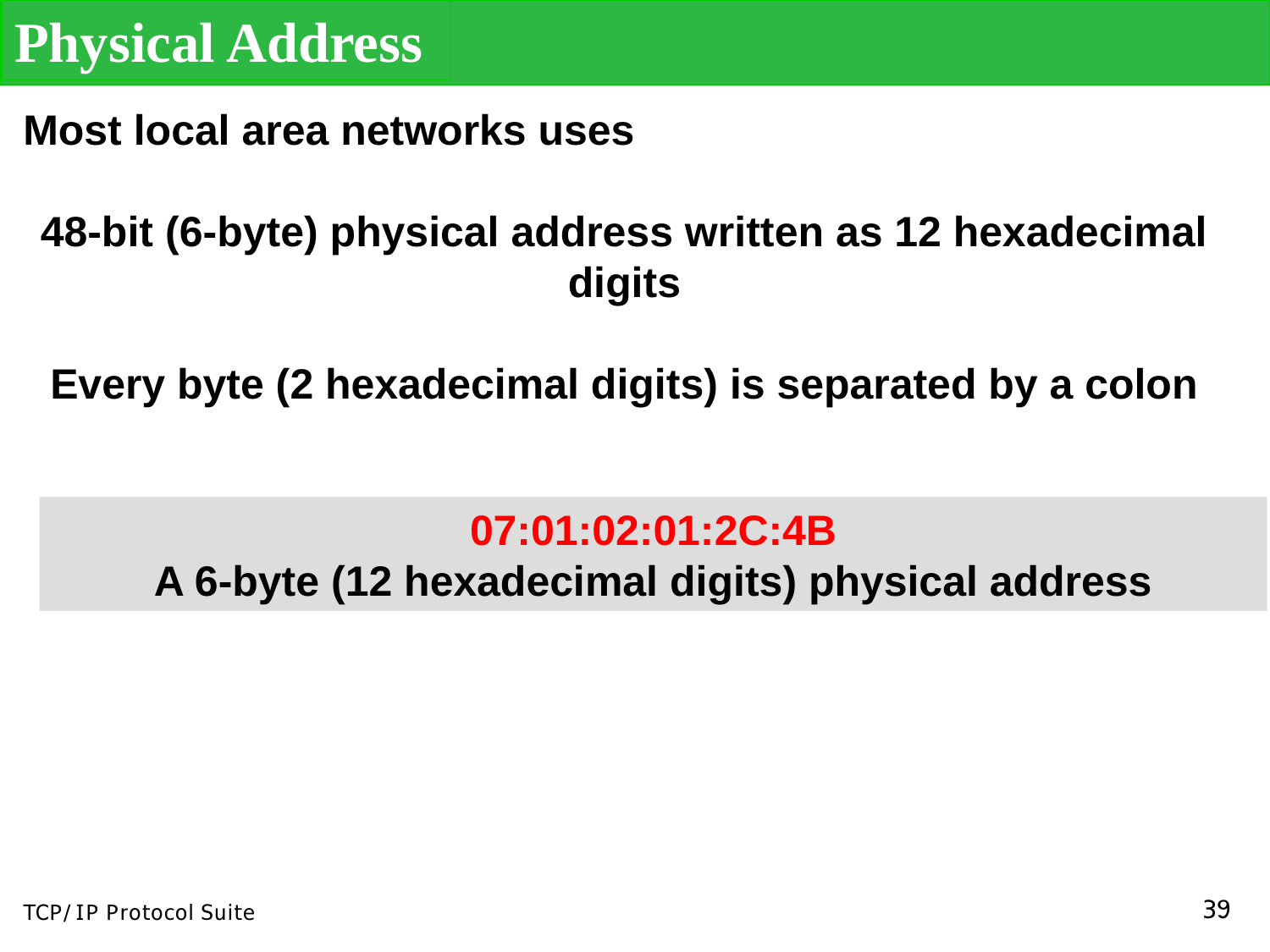

Physical Address
Most local area networks uses

48-bit (6-byte) physical address written as 12 hexadecimal digits

Every byte (2 hexadecimal digits) is separated by a colon
07:01:02:01:2C:4B
A 6-byte (12 hexadecimal digits) physical address
39
TCP/IP Protocol Suite